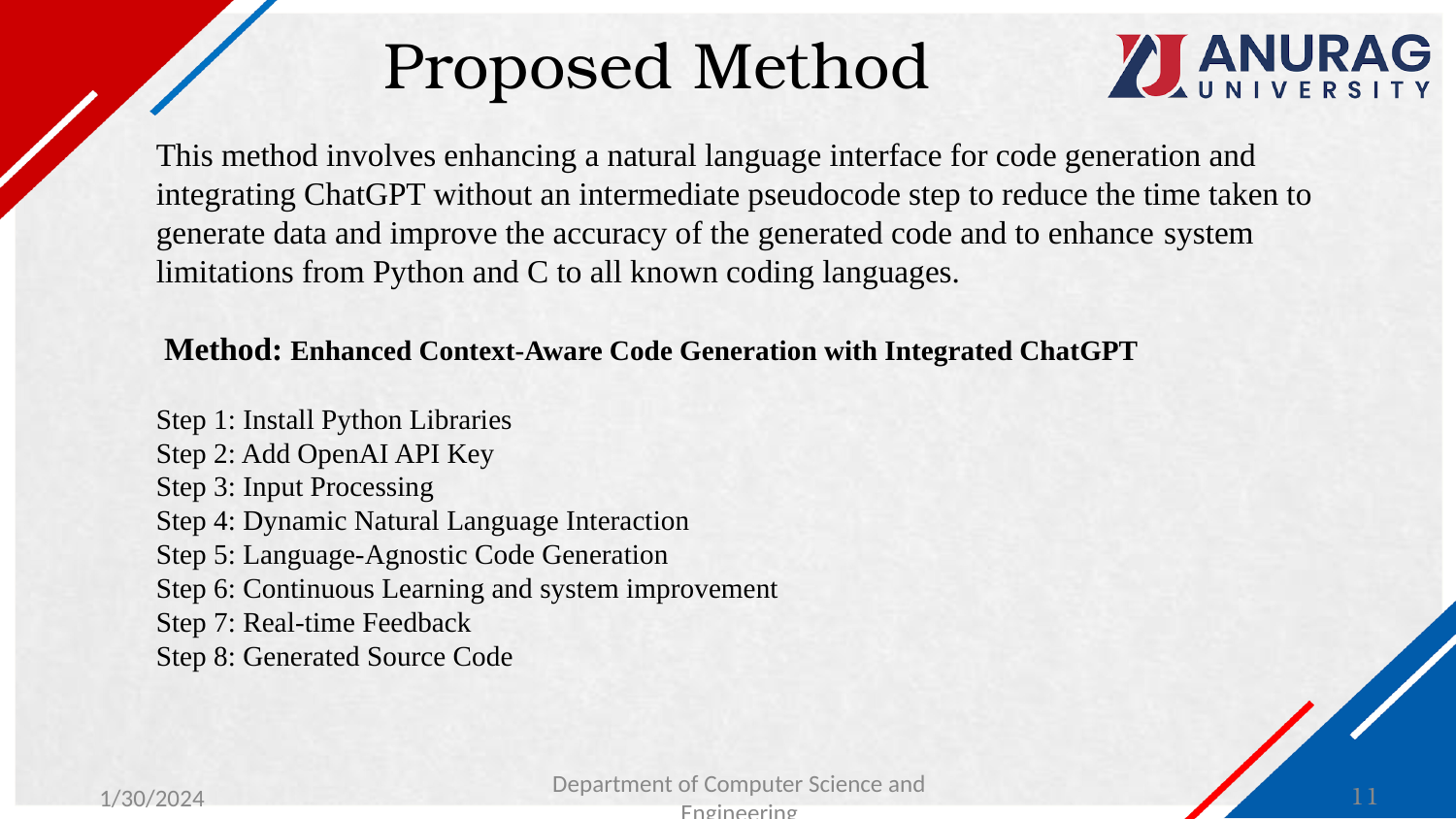

# Proposed Method
This method involves enhancing a natural language interface for code generation and integrating ChatGPT without an intermediate pseudocode step to reduce the time taken to generate data and improve the accuracy of the generated code and to enhance system limitations from Python and C to all known coding languages.

 Method: Enhanced Context-Aware Code Generation with Integrated ChatGPT

Step 1: Install Python Libraries
Step 2: Add OpenAI API Key
Step 3: Input Processing
Step 4: Dynamic Natural Language Interaction
Step 5: Language-Agnostic Code Generation
Step 6: Continuous Learning and system improvement
Step 7: Real-time Feedback
Step 8: Generated Source Code

1/30/2024
Department of Computer Science and Engineering
11